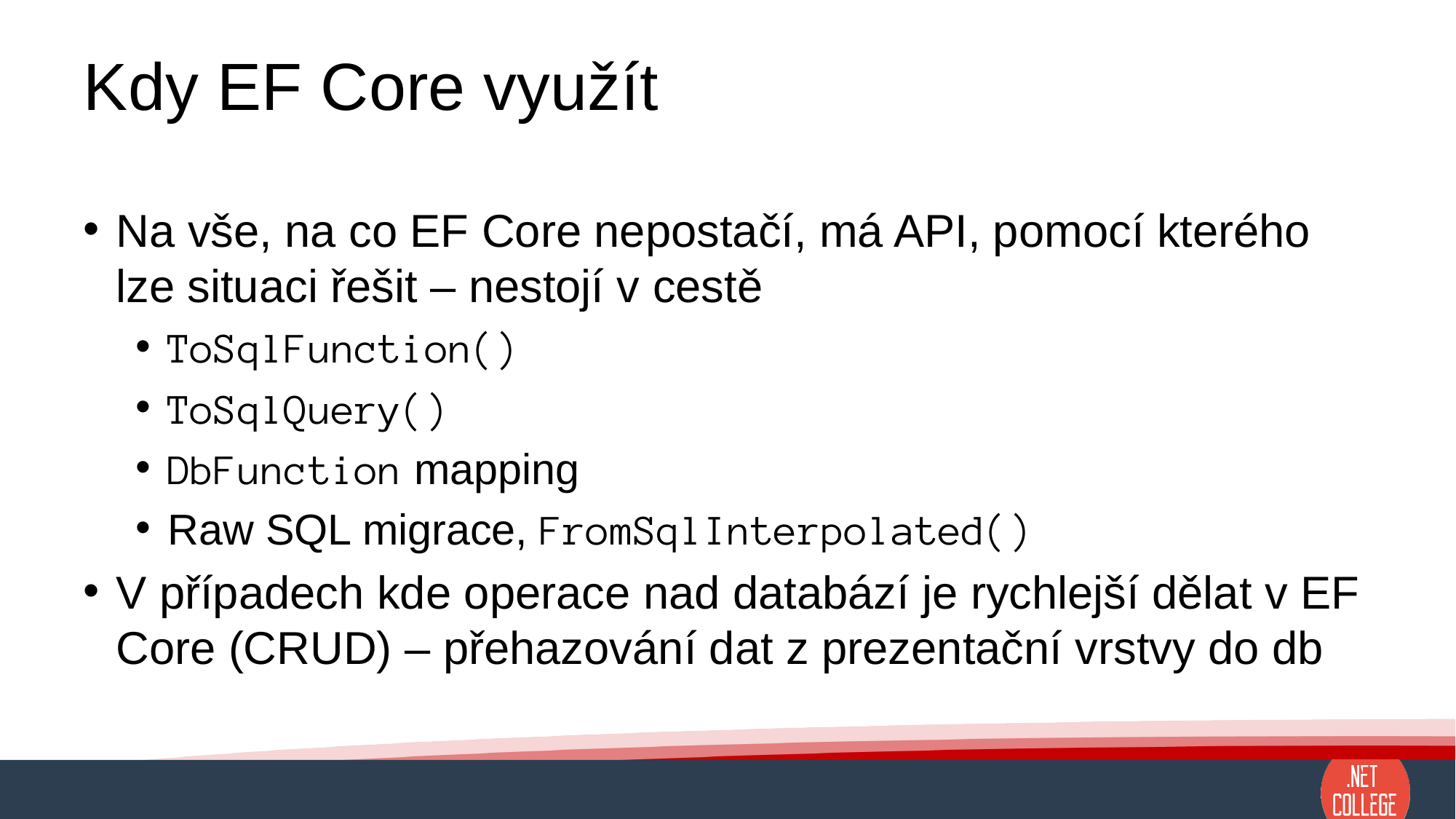

# Kdy EF Core využít

Na vše, na co EF Core nepostačí, má API, pomocí kterého lze situaci řešit – nestojí v cestě
ToSqlFunction()
ToSqlQuery()
DbFunction mapping
Raw SQL migrace, FromSqlInterpolated()
V případech kde operace nad databází je rychlejší dělat v EF Core (CRUD) – přehazování dat z prezentační vrstvy do db